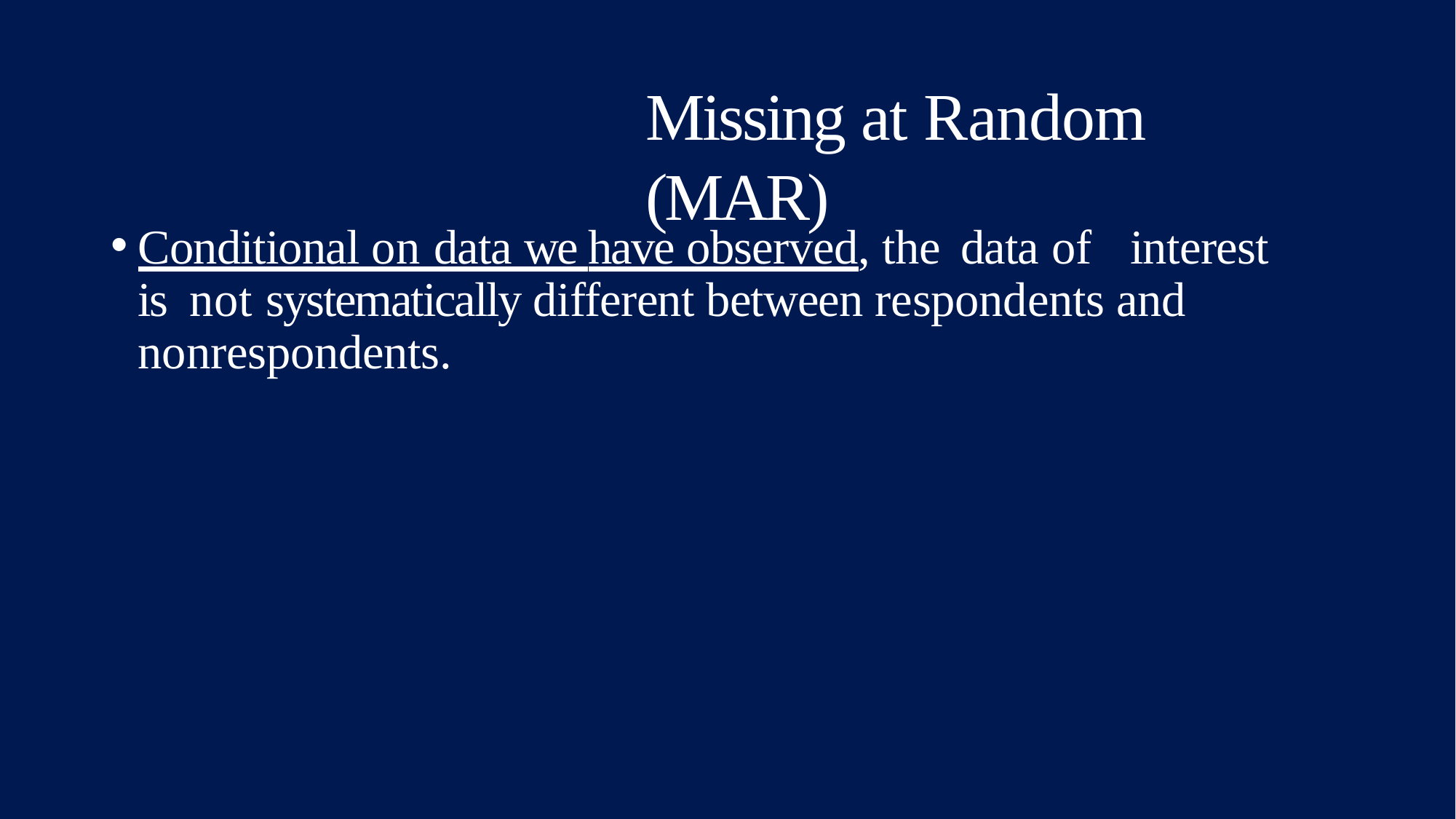

# Missing at Random (MAR)
Conditional on data we have observed, the data of	interest is  not systematically different between respondents and  nonrespondents.